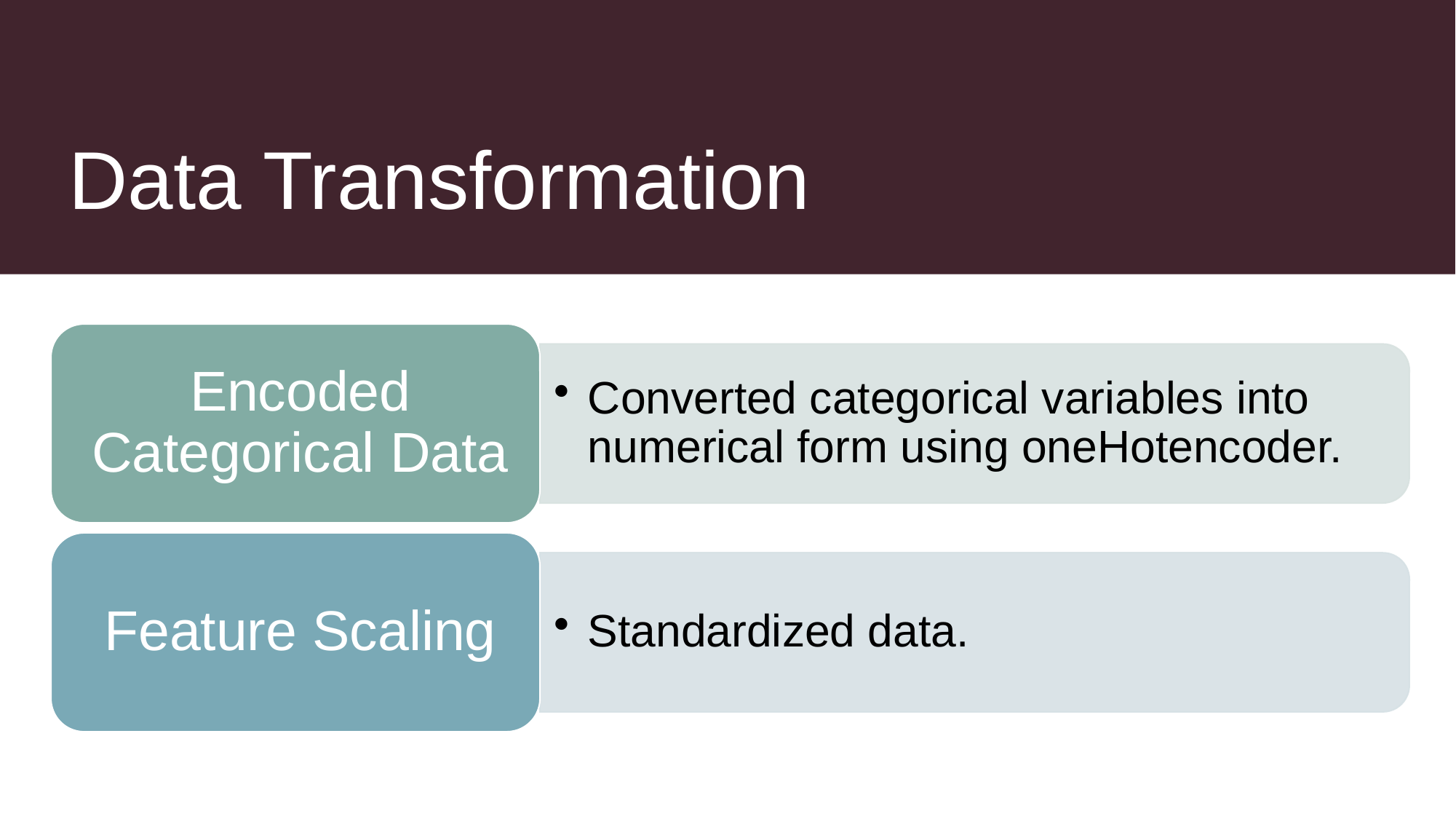

# Data Transformation
Converted categorical variables into numerical form using oneHotencoder.
Encoded Categorical Data
Standardized data.
Feature Scaling